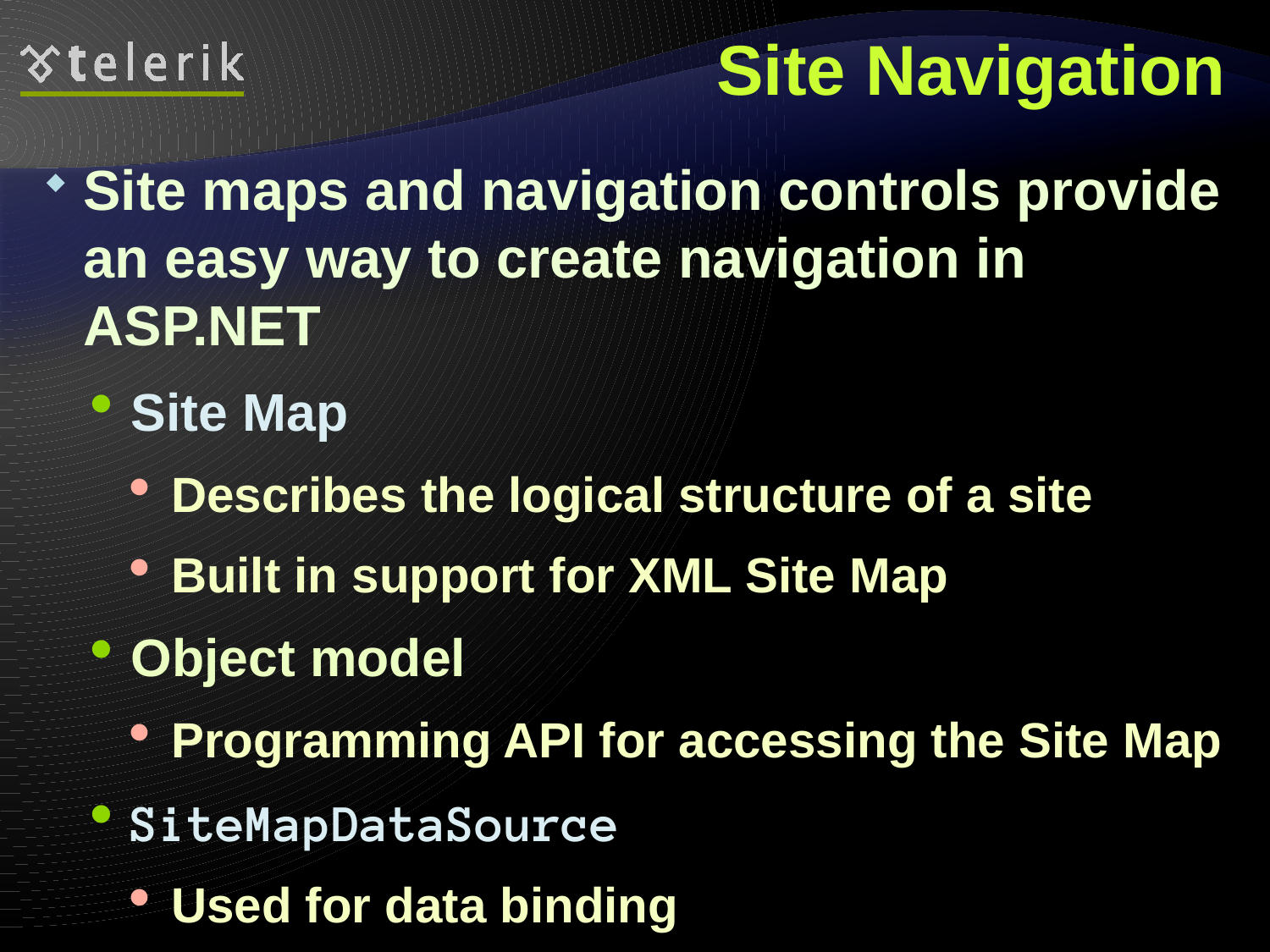

# Site Navigation
Site maps and navigation controls provide an easy way to create navigation in ASP.NET
Site Map
Describes the logical structure of a site
Built in support for XML Site Map
Object model
Programming API for accessing the Site Map
SiteMapDataSource
Used for data binding